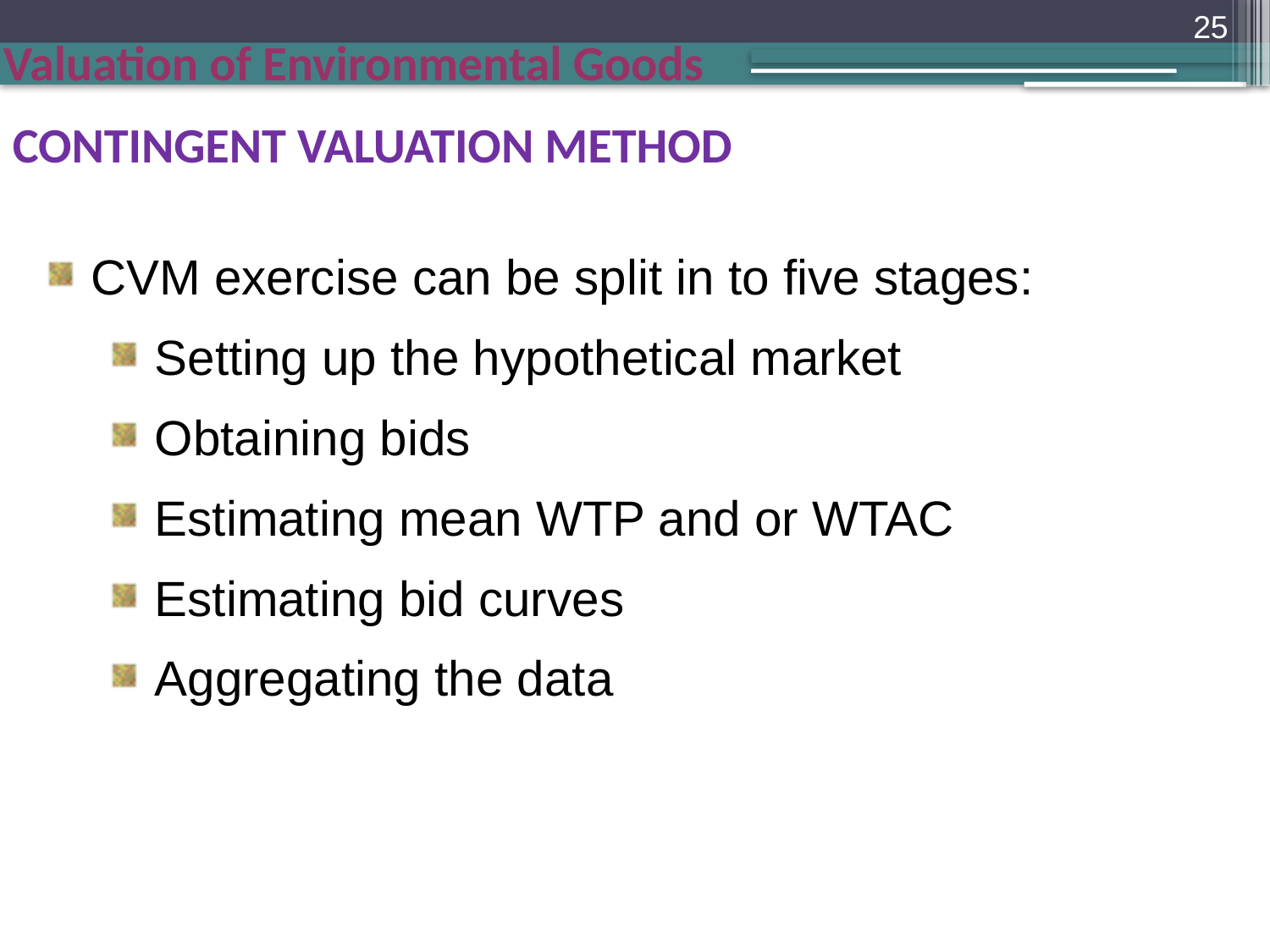

25
CONTINGENT VALUATION METHOD

CVM exercise can be split in to five stages:
Setting up the hypothetical market
Obtaining bids
Estimating mean WTP and or WTAC
Estimating bid curves
Aggregating the data